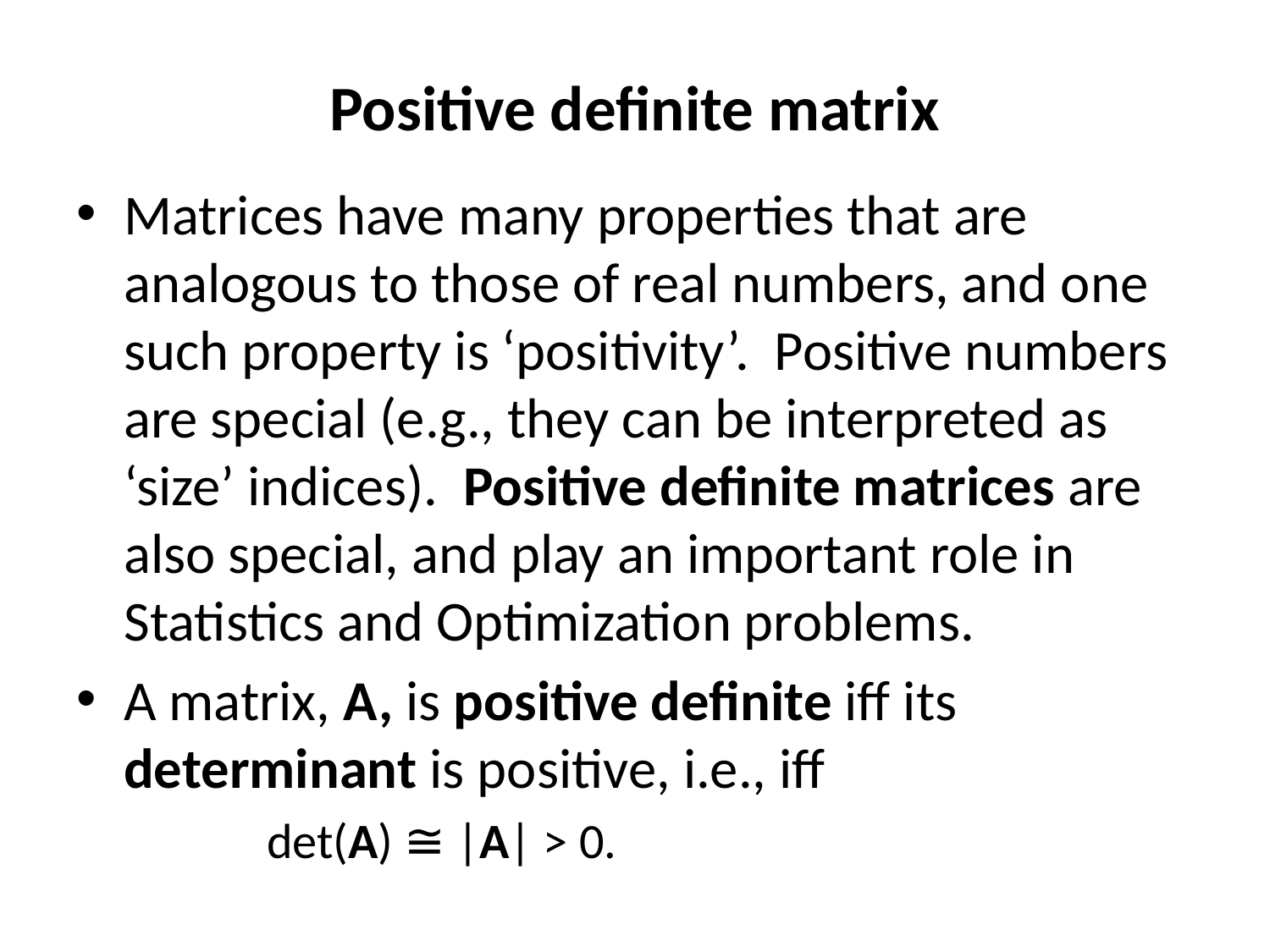

# Positive definite matrix
Matrices have many properties that are analogous to those of real numbers, and one such property is ‘positivity’.  Positive numbers are special (e.g., they can be interpreted as ‘size’ indices).  Positive definite matrices are also special, and play an important role in Statistics and Optimization problems.
A matrix, A, is positive definite iff its determinant is positive, i.e., iff
	det(A) ≅ |A| > 0.